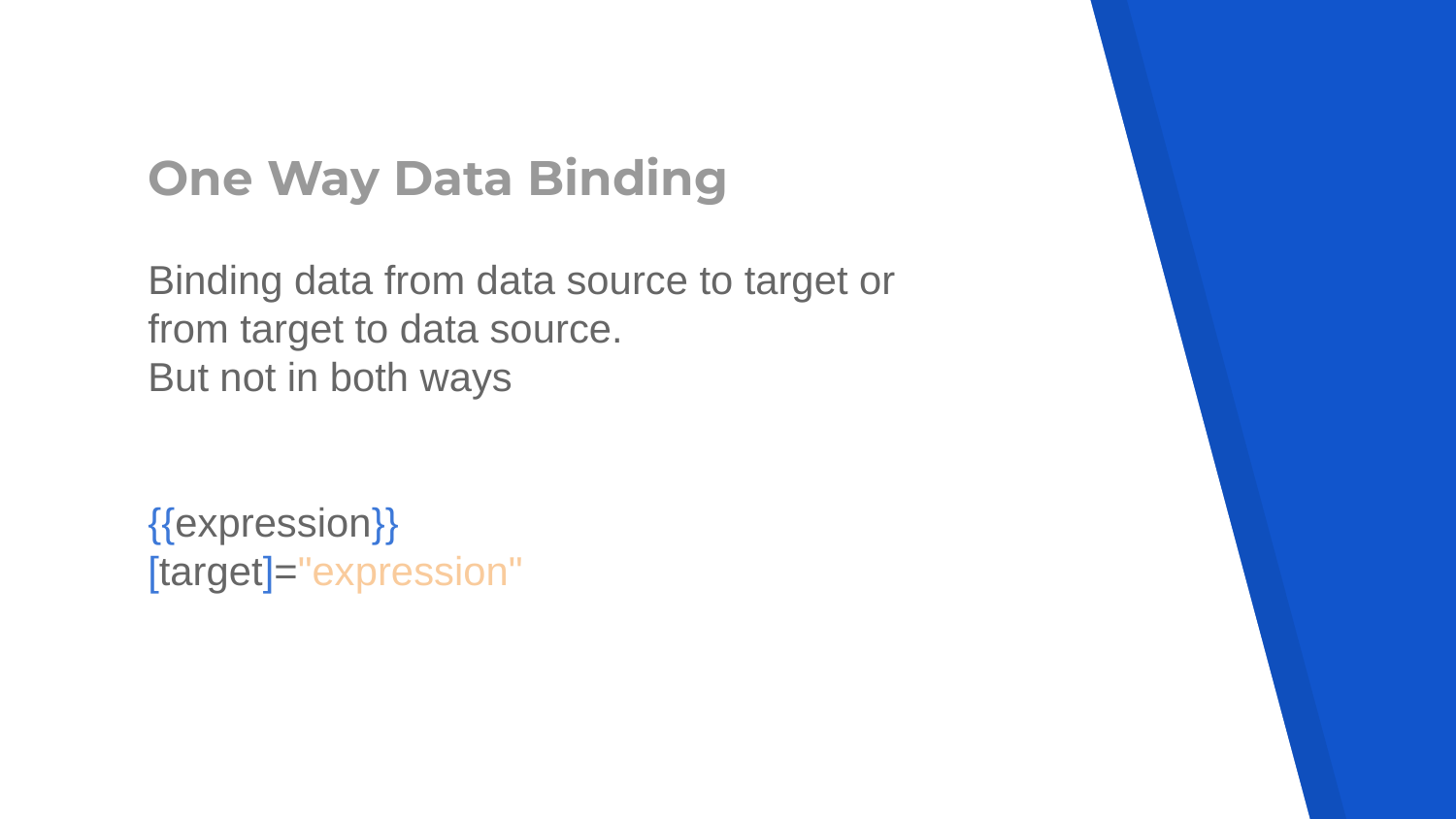

# One Way Data Binding
Binding data from data source to target or from target to data source.
But not in both ways

{{expression}}
[target]="expression"